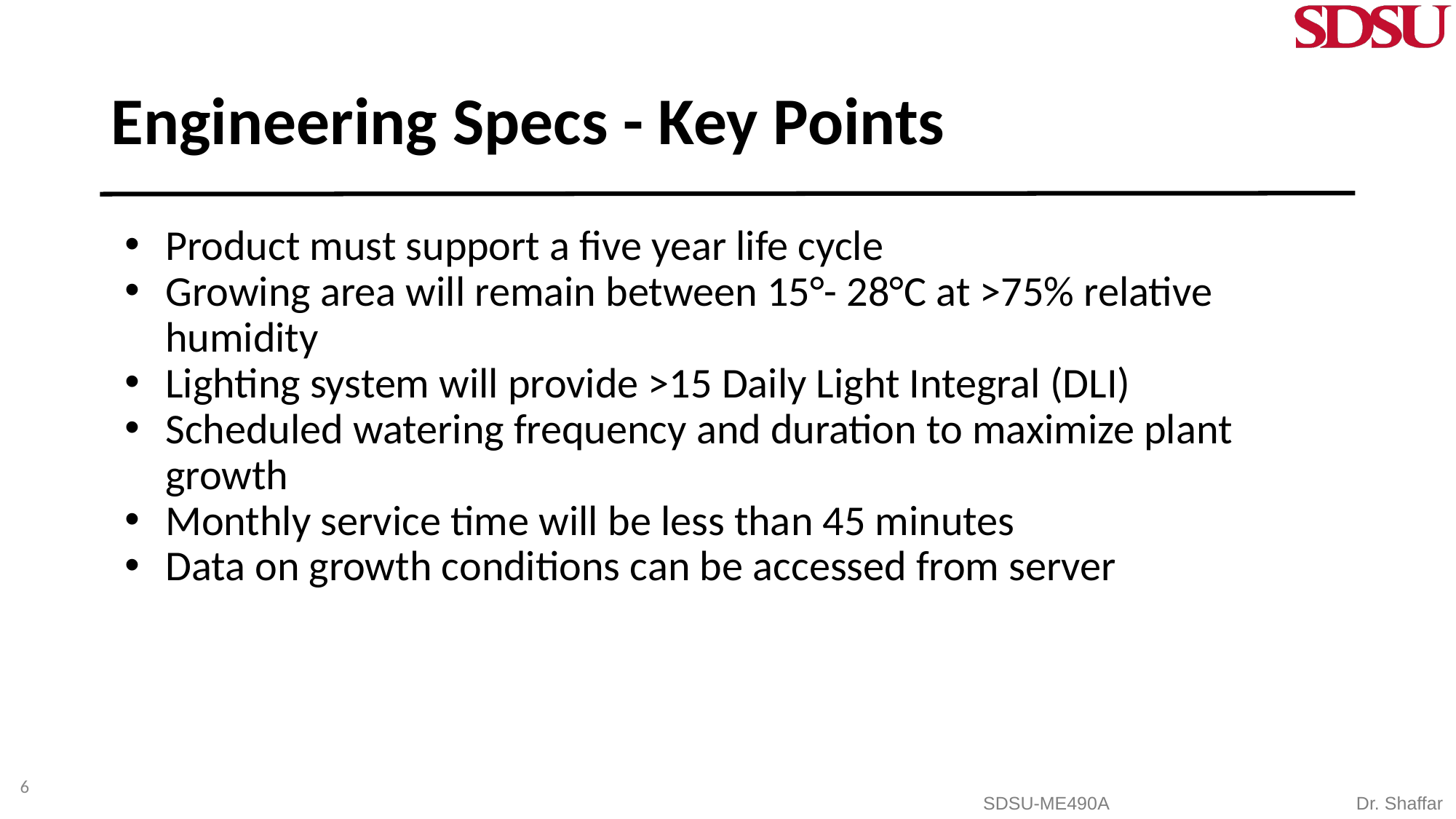

# Engineering Specs - Key Points
Product must support a five year life cycle
Growing area will remain between 15°- 28°C at >75% relative humidity
Lighting system will provide >15 Daily Light Integral (DLI)
Scheduled watering frequency and duration to maximize plant growth
Monthly service time will be less than 45 minutes
Data on growth conditions can be accessed from server